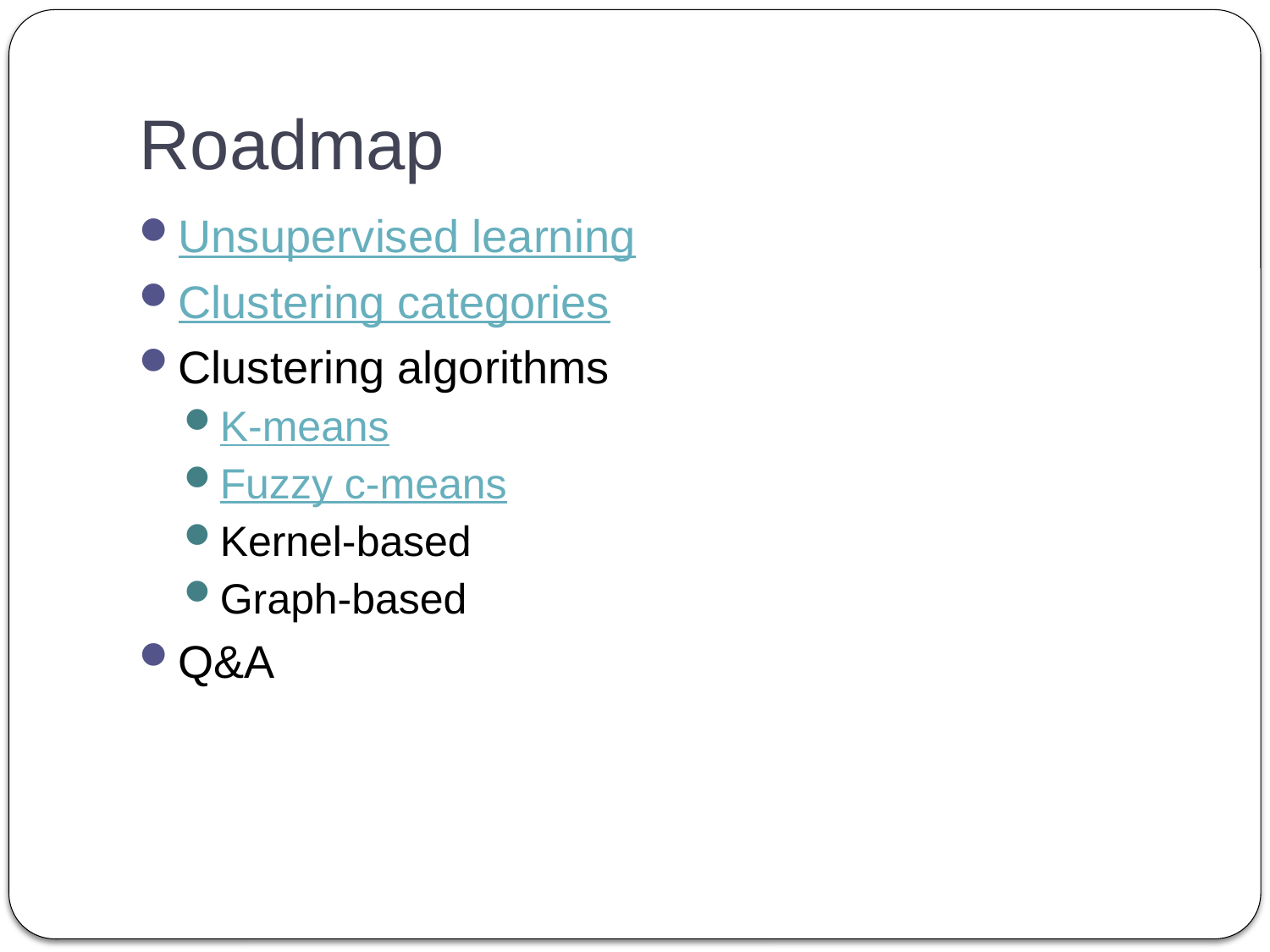

# Roadmap
Unsupervised learning
Clustering categories
Clustering algorithms
K-means
Fuzzy c-means
Kernel-based
Graph-based
Q&A